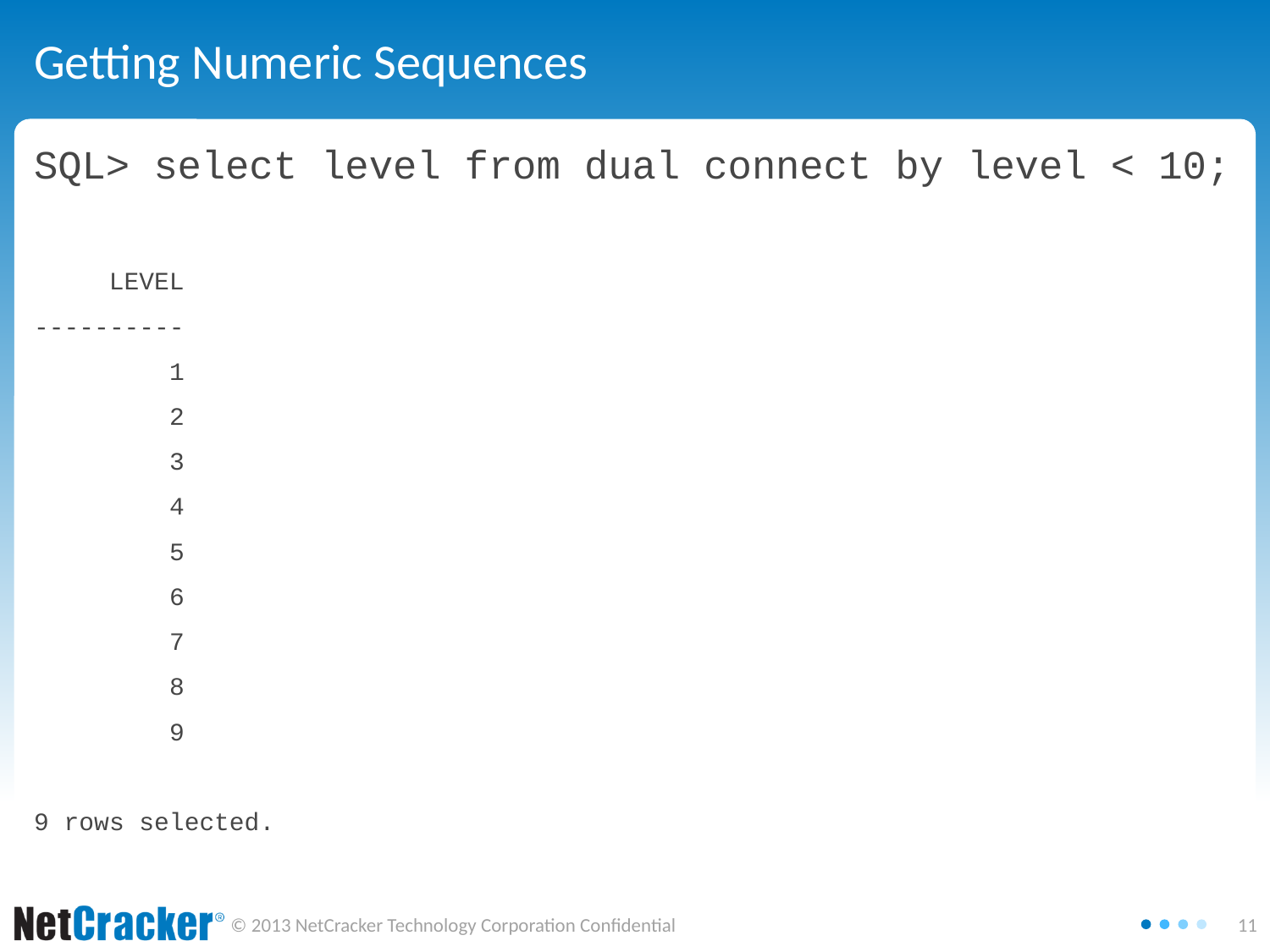

# Getting Numeric Sequences
SQL> select level from dual connect by level < 10;

     LEVEL
----------
         1
         2
         3
         4
         5
         6
         7
         8
         9

9 rows selected.